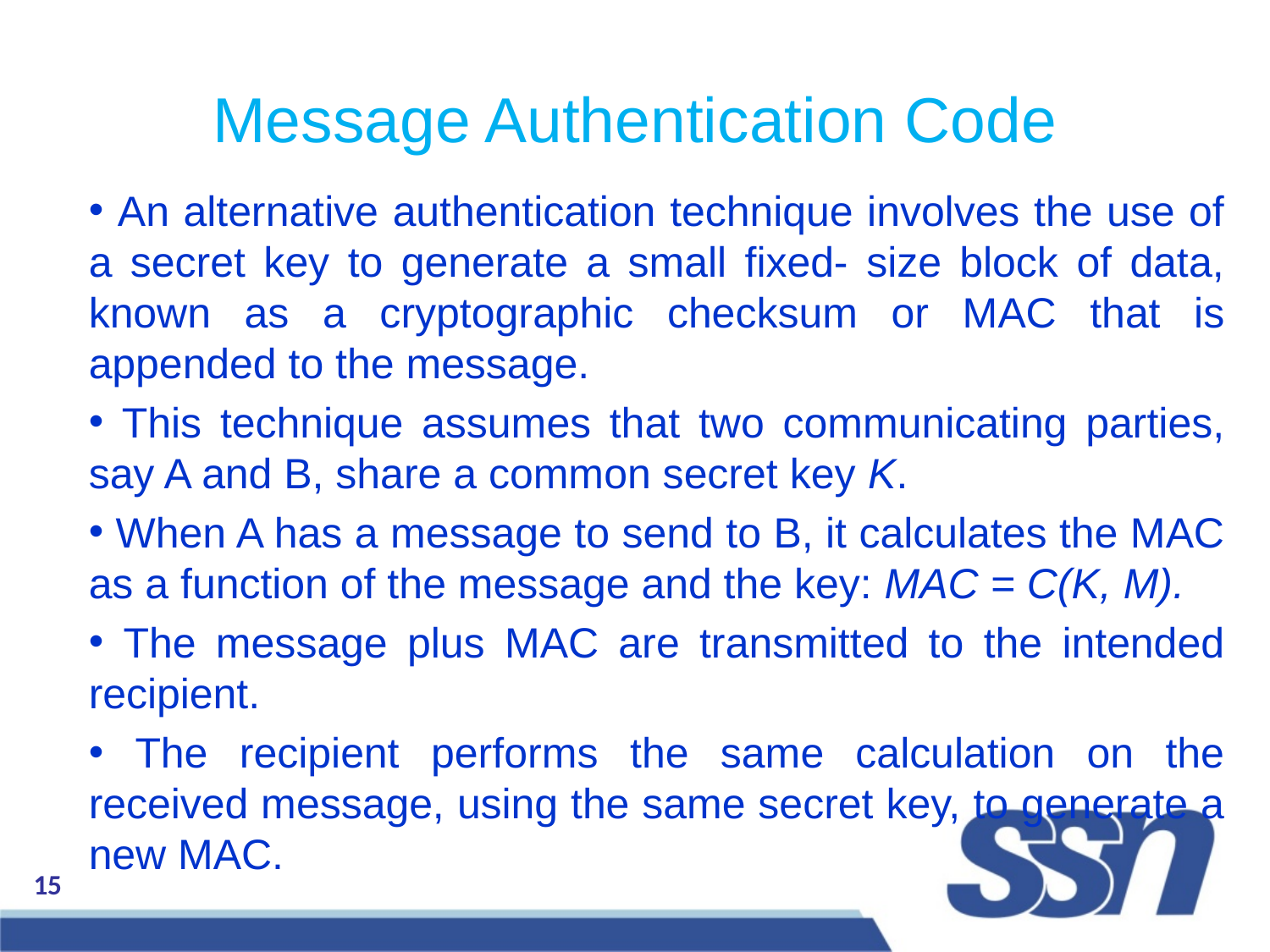

Message Authentication Code
 An alternative authentication technique involves the use of a secret key to generate a small fixed- size block of data, known as a cryptographic checksum or MAC that is appended to the message.
 This technique assumes that two communicating parties, say A and B, share a common secret key K.
 When A has a message to send to B, it calculates the MAC as a function of the message and the key: MAC = C(K, M).
 The message plus MAC are transmitted to the intended recipient.
 The recipient performs the same calculation on the received message, using the same secret key, to generate a new MAC.